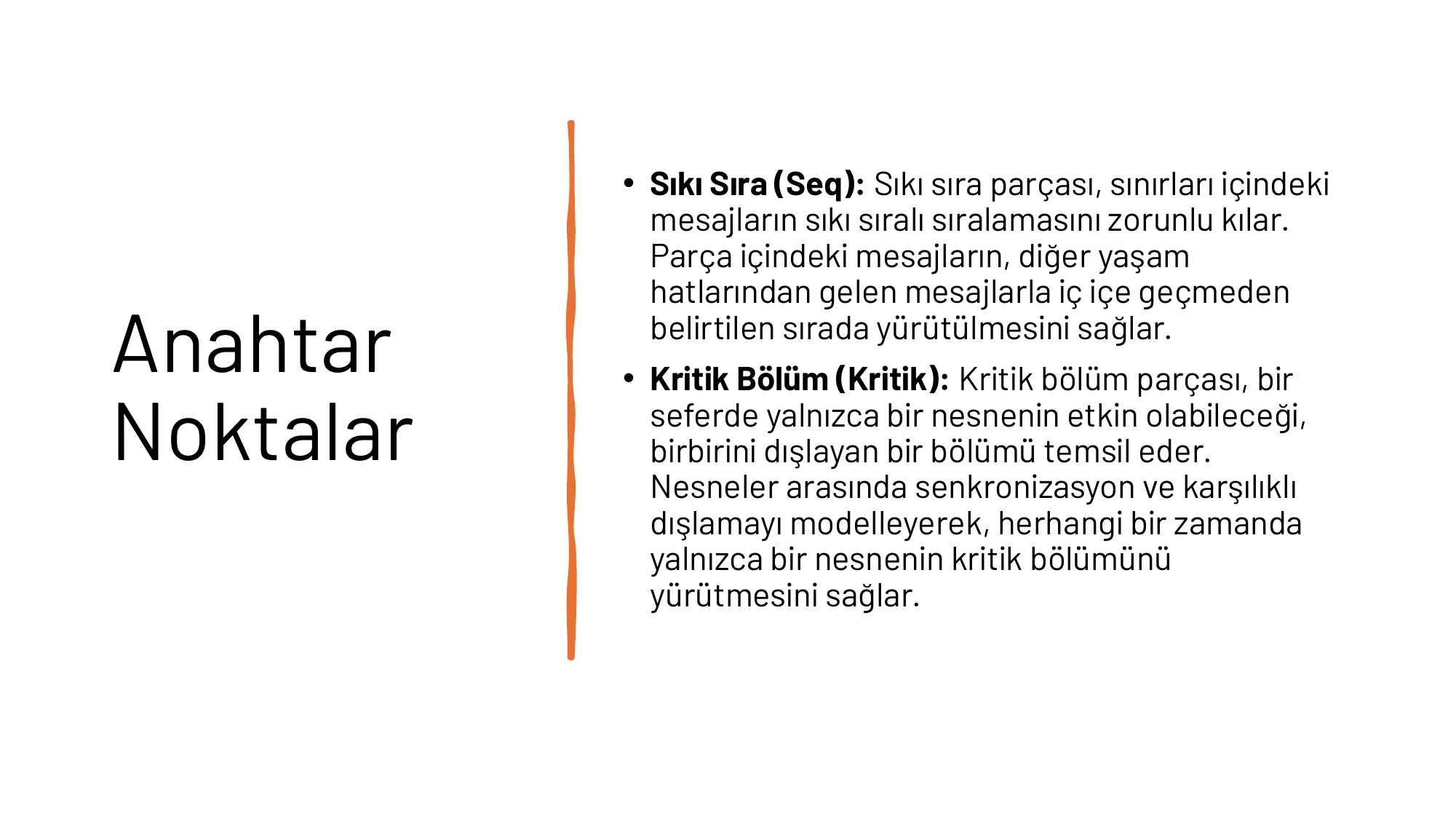

# Anahtar Noktalar
Sıkı Sıra (Seq): Sıkı sıra parçası, sınırları içindeki mesajların sıkı sıralı sıralamasını zorunlu kılar. Parça içindeki mesajların, diğer yaşam hatlarından gelen mesajlarla iç içe geçmeden belirtilen sırada yürütülmesini sağlar.
Kritik Bölüm (Kritik): Kritik bölüm parçası, bir seferde yalnızca bir nesnenin etkin olabileceği, birbirini dışlayan bir bölümü temsil eder. Nesneler arasında senkronizasyon ve karşılıklı dışlamayı modelleyerek, herhangi bir zamanda yalnızca bir nesnenin kritik bölümünü yürütmesini sağlar.